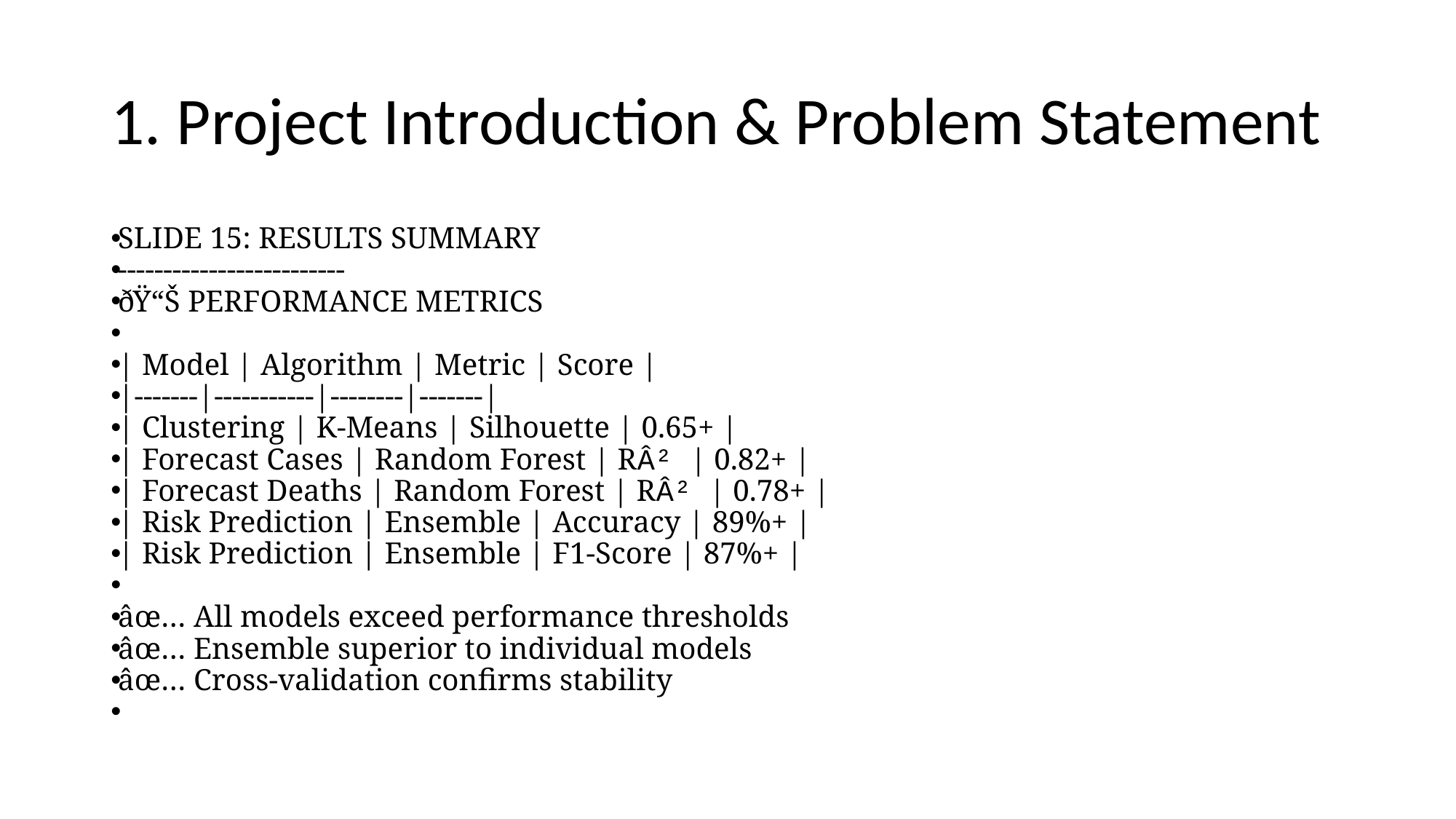

# 1. Project Introduction & Problem Statement
SLIDE 15: RESULTS SUMMARY
-------------------------
ðŸ“Š PERFORMANCE METRICS

| Model | Algorithm | Metric | Score |
|-------|-----------|--------|-------|
| Clustering | K-Means | Silhouette | 0.65+ |
| Forecast Cases | Random Forest | RÂ² | 0.82+ |
| Forecast Deaths | Random Forest | RÂ² | 0.78+ |
| Risk Prediction | Ensemble | Accuracy | 89%+ |
| Risk Prediction | Ensemble | F1-Score | 87%+ |

âœ… All models exceed performance thresholds
âœ… Ensemble superior to individual models
âœ… Cross-validation confirms stability